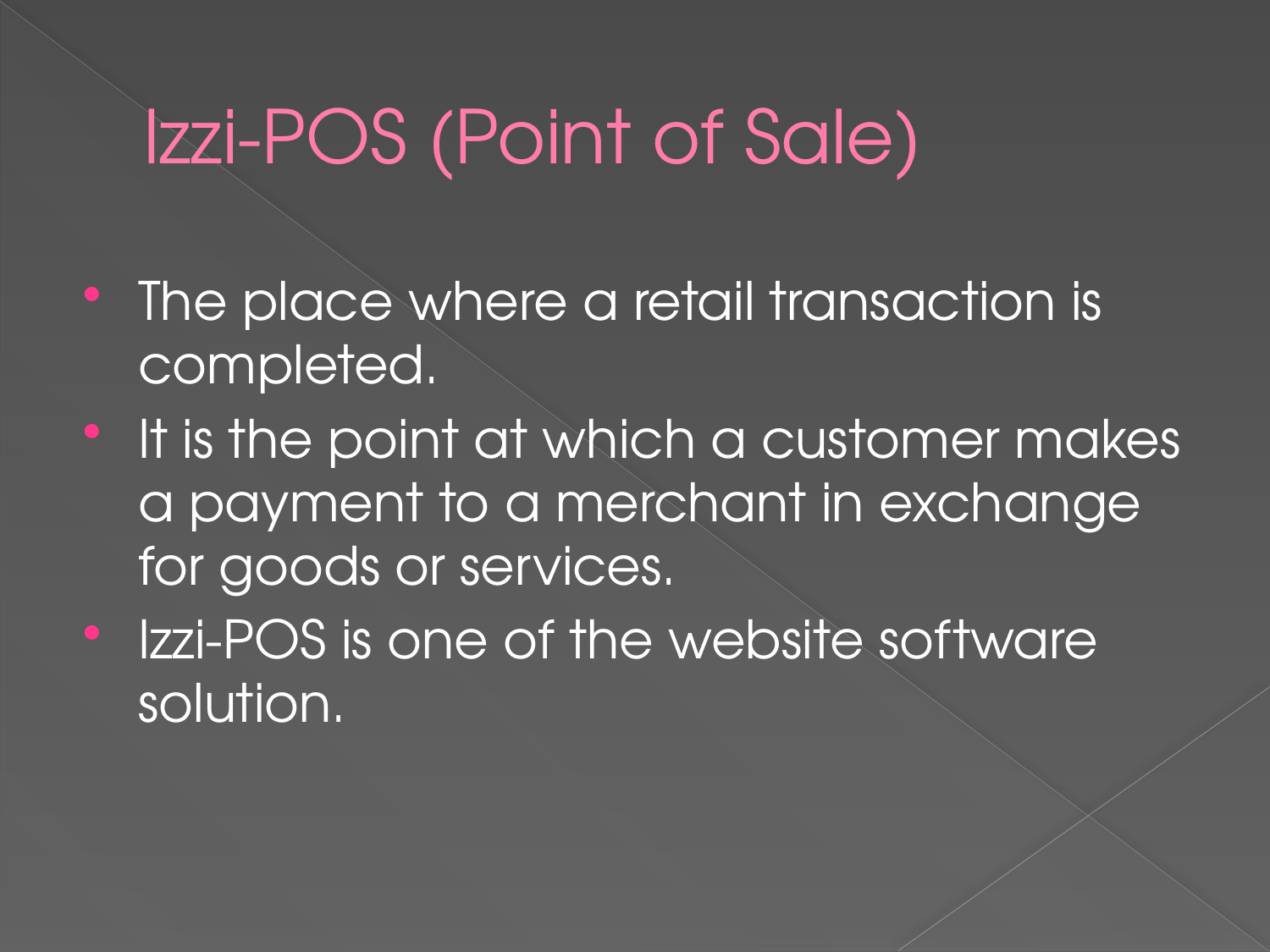

# Izzi-POS (Point of Sale)
The place where a retail transaction is completed.
It is the point at which a customer makes a payment to a merchant in exchange for goods or services.
Izzi-POS is one of the website software solution.